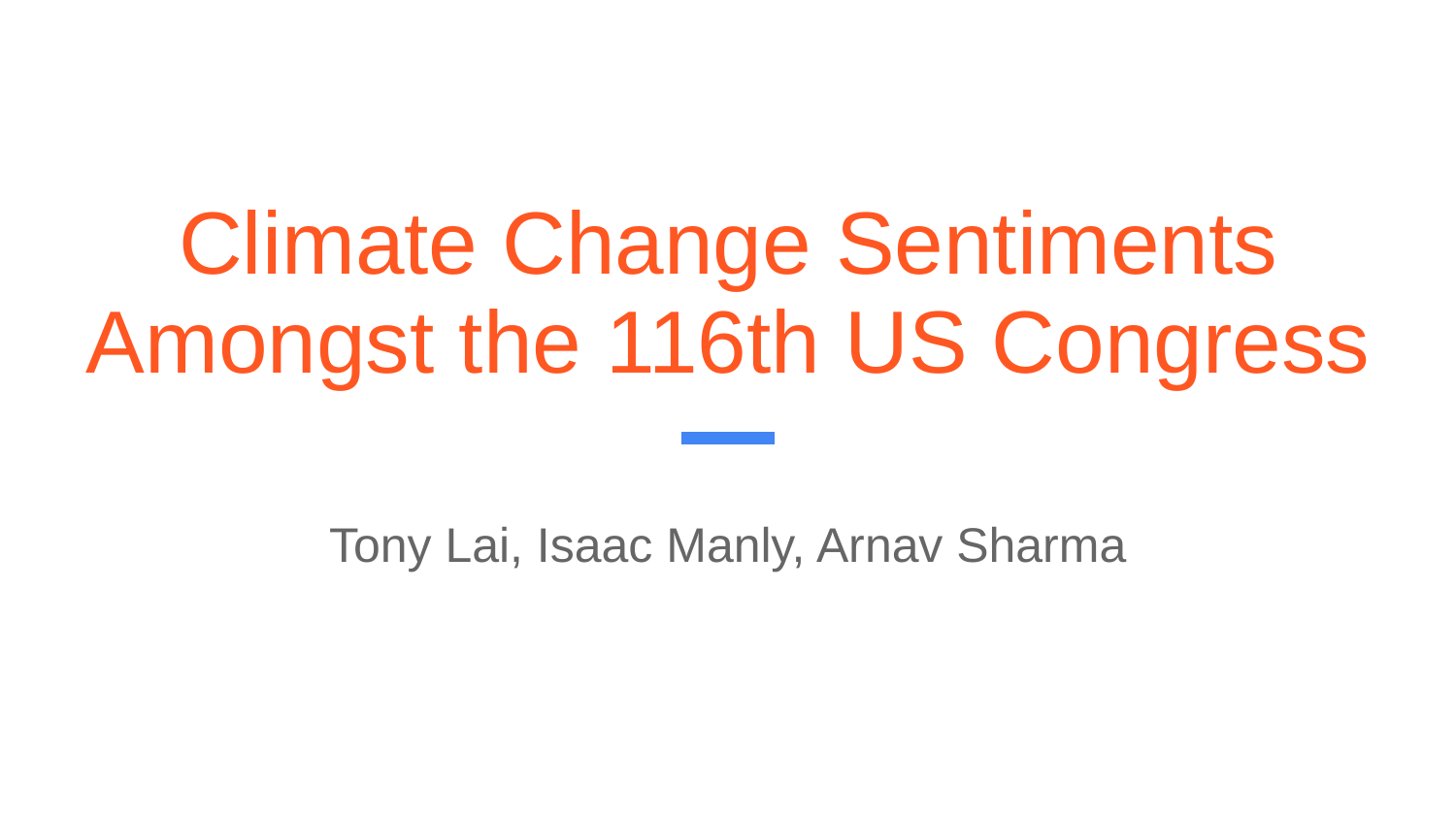

# Climate Change Sentiments Amongst the 116th US Congress
Tony Lai, Isaac Manly, Arnav Sharma